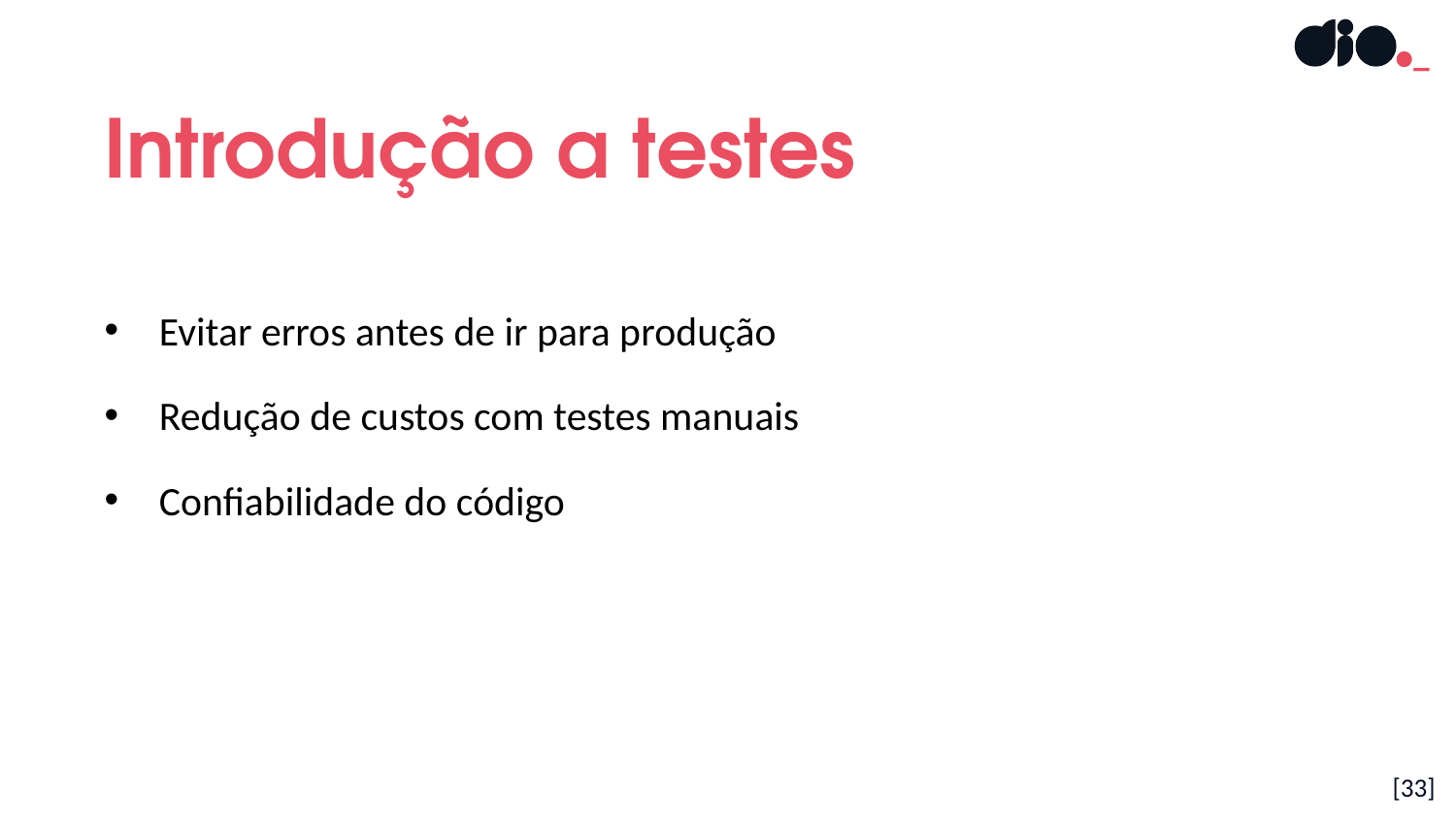

Introdução a testes

Evitar erros antes de ir para produção
Redução de custos com testes manuais
Confiabilidade do código
[33]